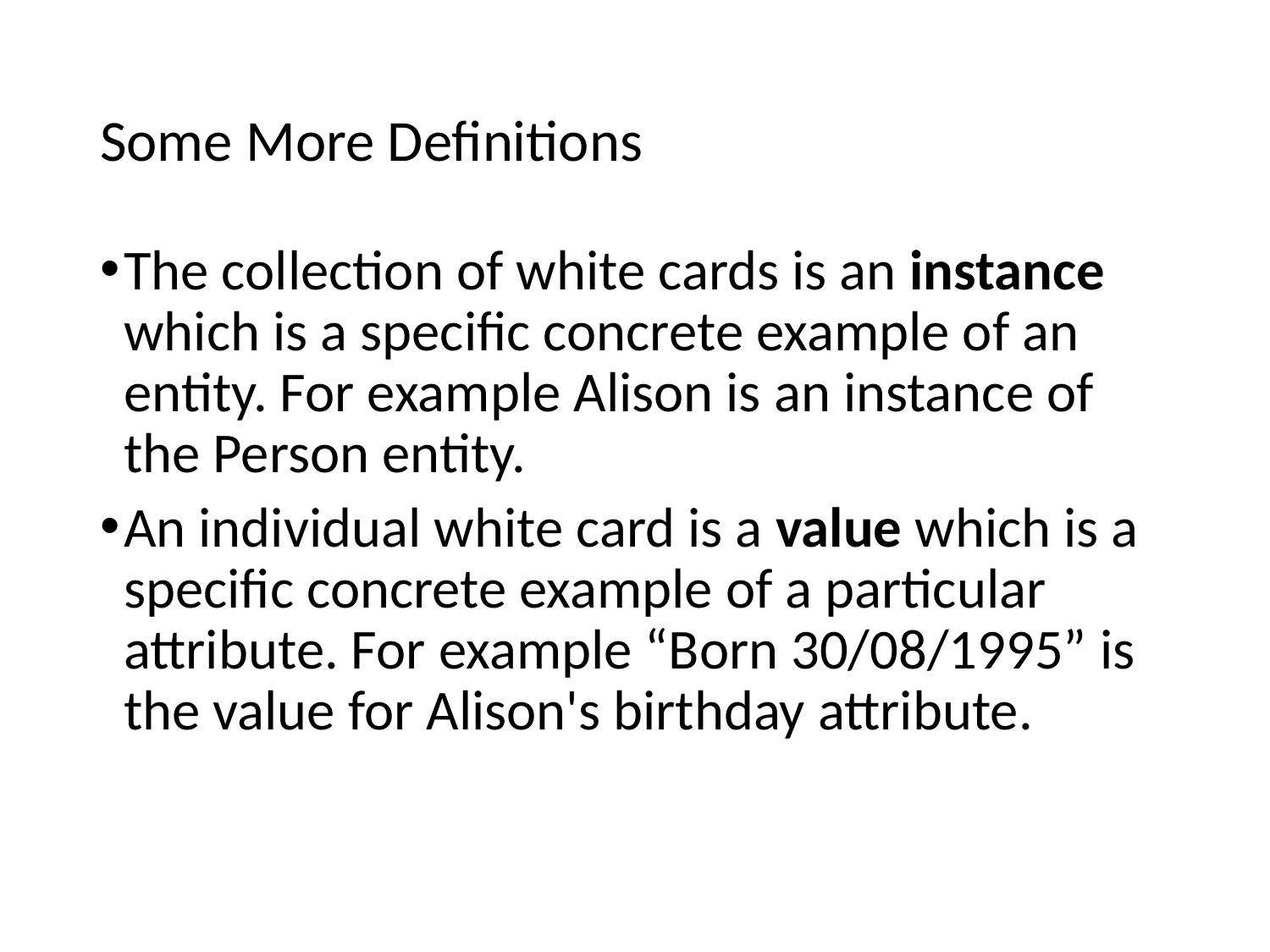

# Some More Definitions
The collection of white cards is an instance which is a specific concrete example of an entity. For example Alison is an instance of the Person entity.
An individual white card is a value which is a specific concrete example of a particular attribute. For example “Born 30/08/1995” is the value for Alison's birthday attribute.